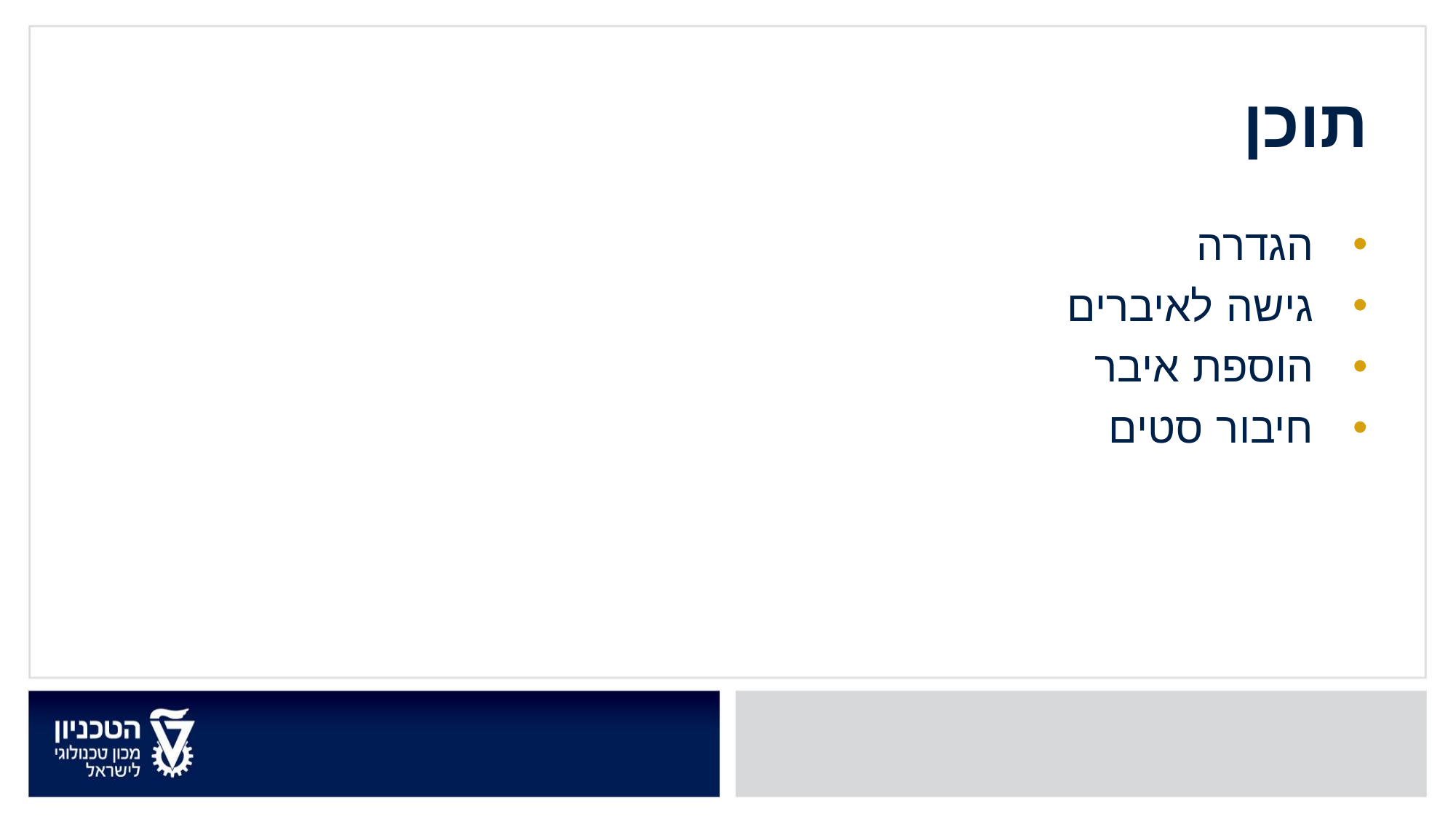

תוכן
הגדרה
גישה לאיברים
הוספת איבר
חיבור סטים